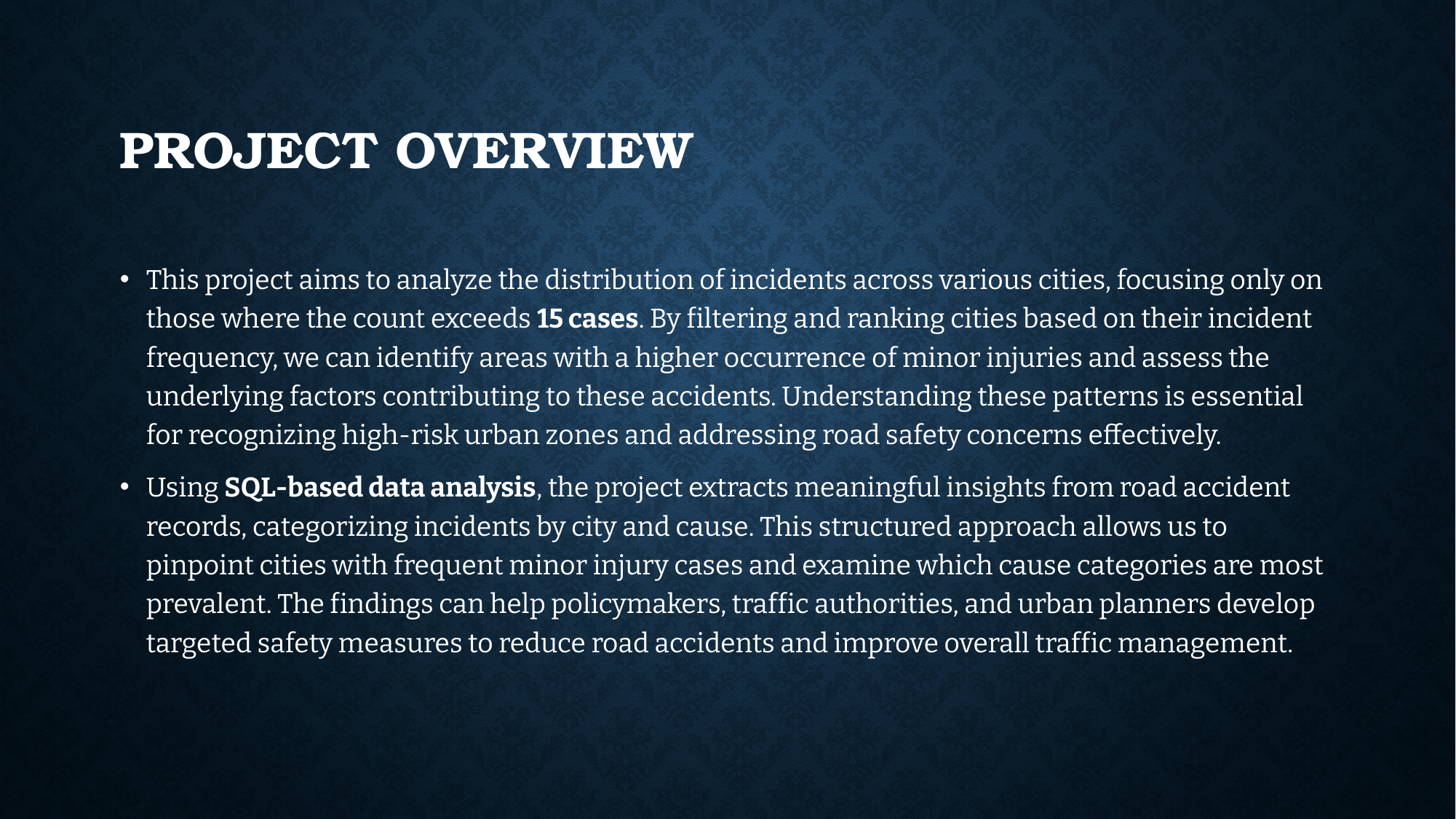

# Project Overview
This project aims to analyze the distribution of incidents across various cities, focusing only on those where the count exceeds 15 cases. By filtering and ranking cities based on their incident frequency, we can identify areas with a higher occurrence of minor injuries and assess the underlying factors contributing to these accidents. Understanding these patterns is essential for recognizing high-risk urban zones and addressing road safety concerns effectively.
Using SQL-based data analysis, the project extracts meaningful insights from road accident records, categorizing incidents by city and cause. This structured approach allows us to pinpoint cities with frequent minor injury cases and examine which cause categories are most prevalent. The findings can help policymakers, traffic authorities, and urban planners develop targeted safety measures to reduce road accidents and improve overall traffic management.